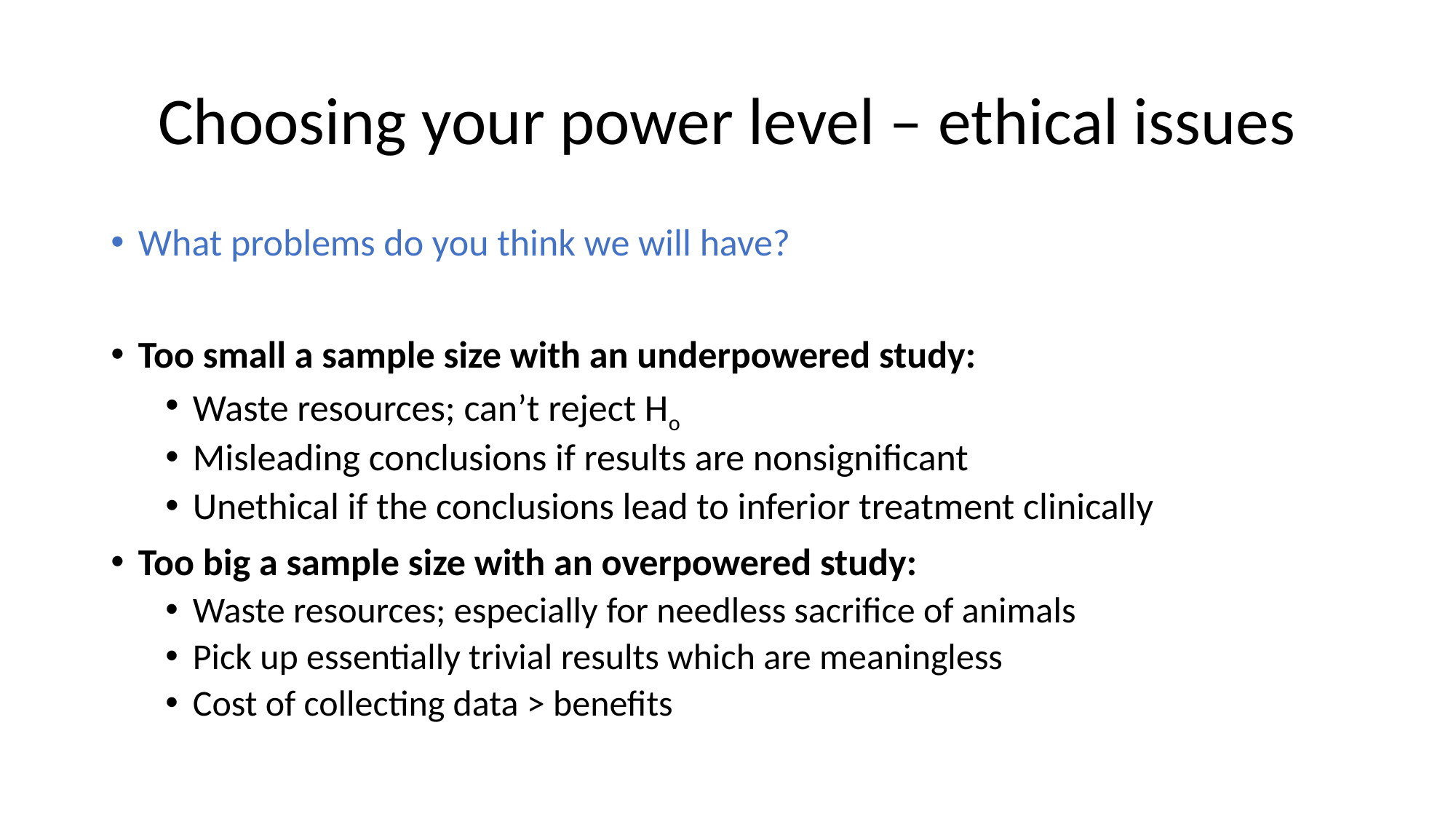

# Choosing your power level – ethical issues
What problems do you think we will have?

Too small a sample size with an underpowered study:
Waste resources; can’t reject Ho
Misleading conclusions if results are nonsignificant
Unethical if the conclusions lead to inferior treatment clinically
Too big a sample size with an overpowered study:
Waste resources; especially for needless sacrifice of animals
Pick up essentially trivial results which are meaningless
Cost of collecting data > benefits